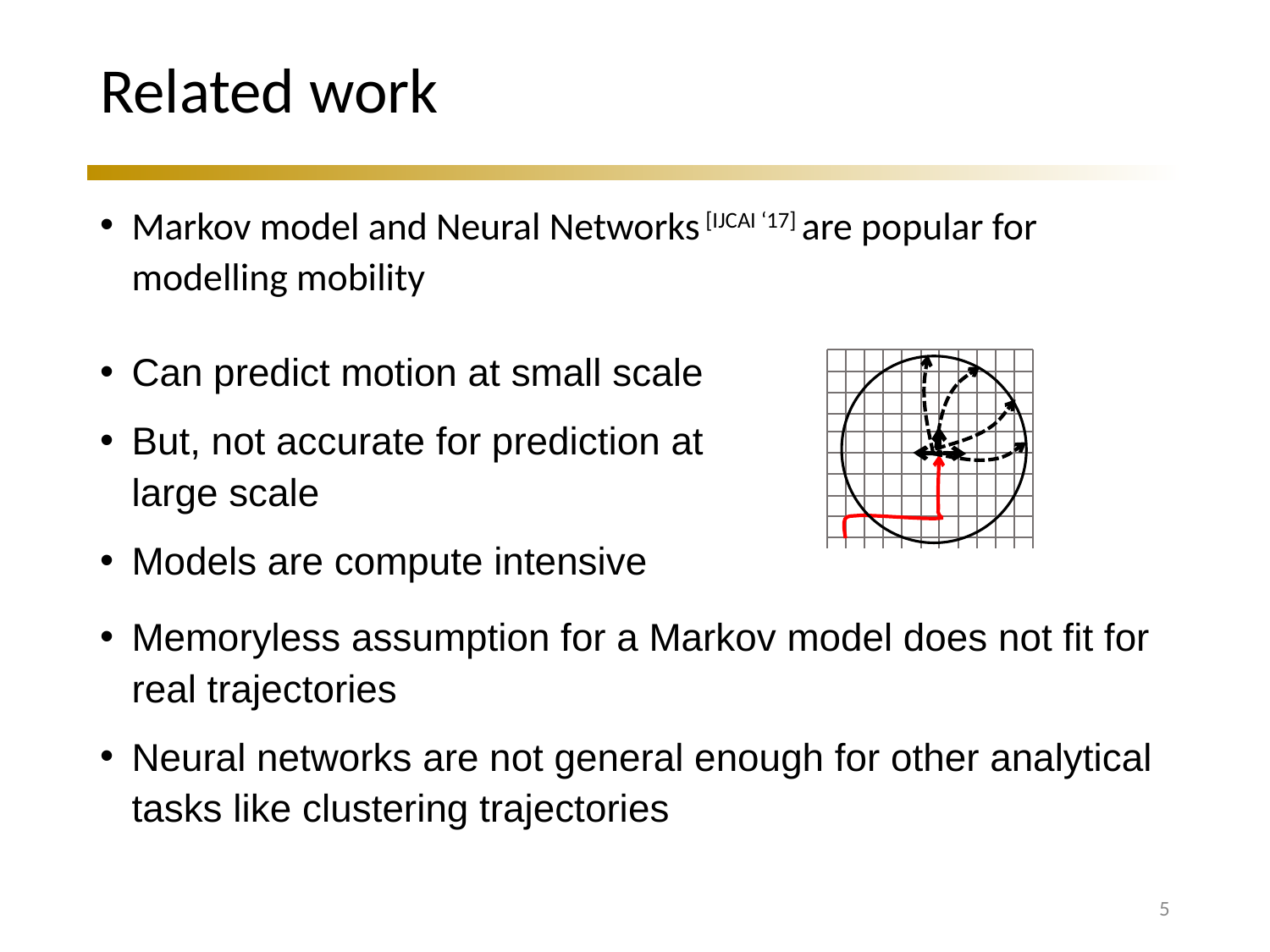

# Related work
Markov model and Neural Networks [IJCAI ‘17] are popular for modelling mobility
Can predict motion at small scale
But, not accurate for prediction at large scale
Models are compute intensive

Memoryless assumption for a Markov model does not fit for real trajectories
Neural networks are not general enough for other analytical tasks like clustering trajectories
5